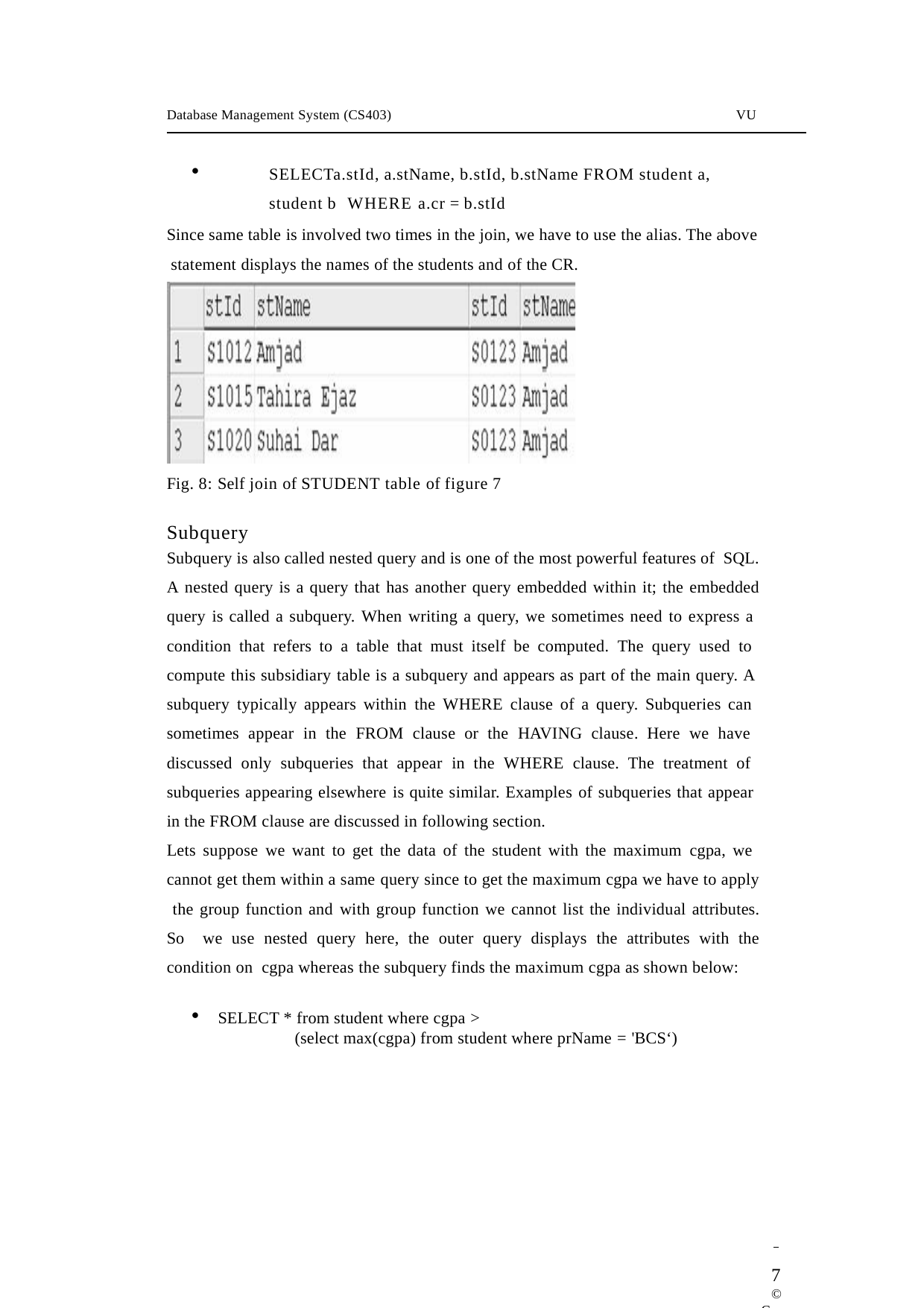

Database Management System (CS403)
VU

SELECTa.stId, a.stName, b.stId, b.stName FROM student a, student b  WHERE a.cr = b.stId
Since same table is involved two times in the join, we have to use the alias. The above  statement displays the names of the students and of the CR.

Fig. 8: Self join of STUDENT table of figure 7

Subquery
Subquery is also called nested query and is one of the most powerful features of SQL.
A nested query is a query that has another query embedded within it; the embedded
query is called a subquery. When writing a query, we sometimes need to express a  condition that refers to a table that must itself be computed. The query used to  compute this subsidiary table is a subquery and appears as part of the main query. A  subquery typically appears within the WHERE clause of a query. Subqueries can  sometimes appear in the FROM clause or the HAVING clause. Here we have  discussed only subqueries that appear in the WHERE clause. The treatment of  subqueries appearing elsewhere is quite similar. Examples of subqueries that appear  in the FROM clause are discussed in following section.
Lets suppose we want to get the data of the student with the maximum cgpa, we  cannot get them within a same query since to get the maximum cgpa we have to apply  the group function and with group function we cannot list the individual attributes. So  we use nested query here, the outer query displays the attributes with the condition on  cgpa whereas the subquery finds the maximum cgpa as shown below:

SELECT * from student where cgpa >
(select max(cgpa) from student where prName = 'BCS‘)
 	7
© Copyright Virtual University of Pakistan